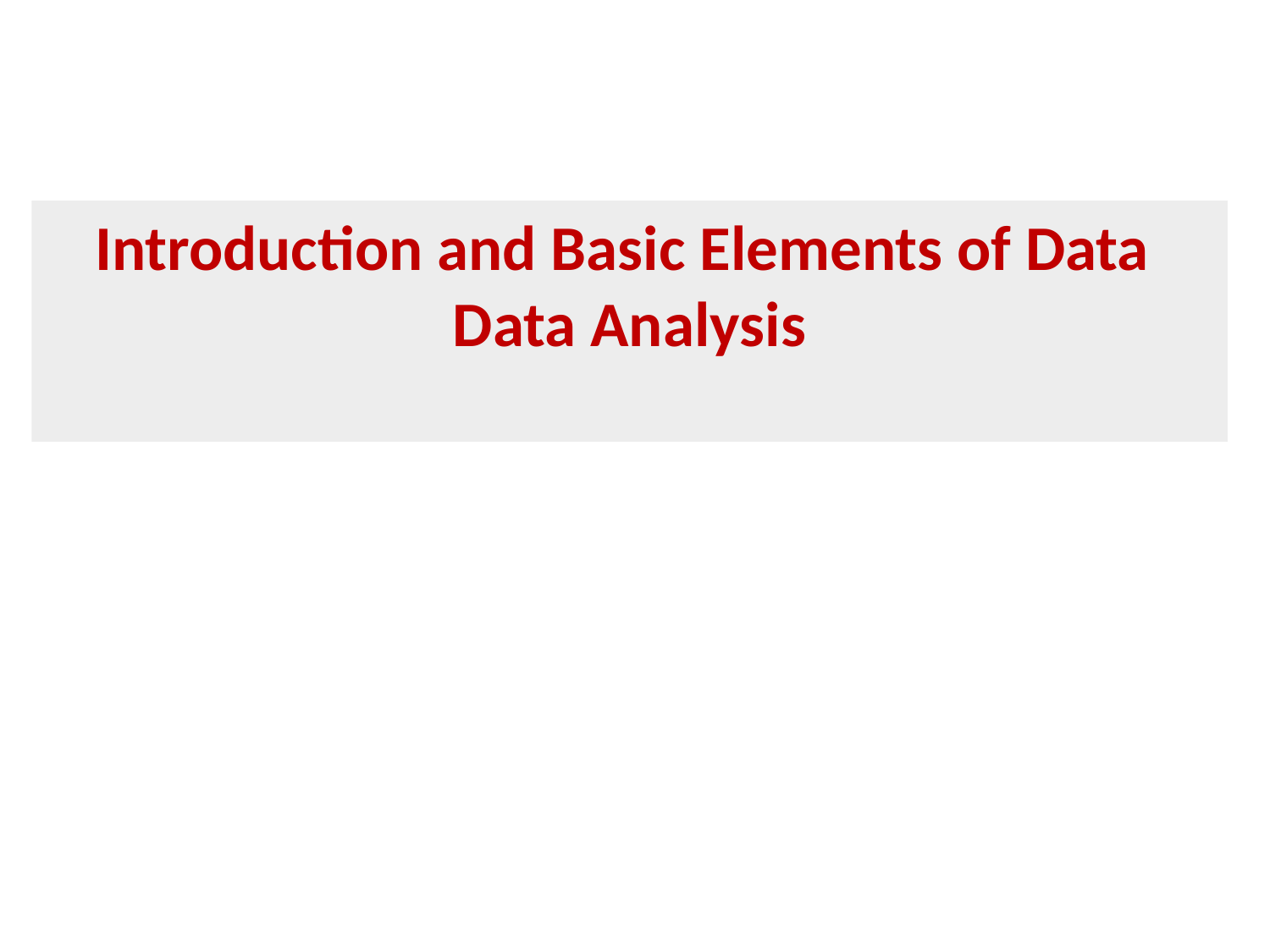

Introduction and Basic Elements of Data  Data Analysis